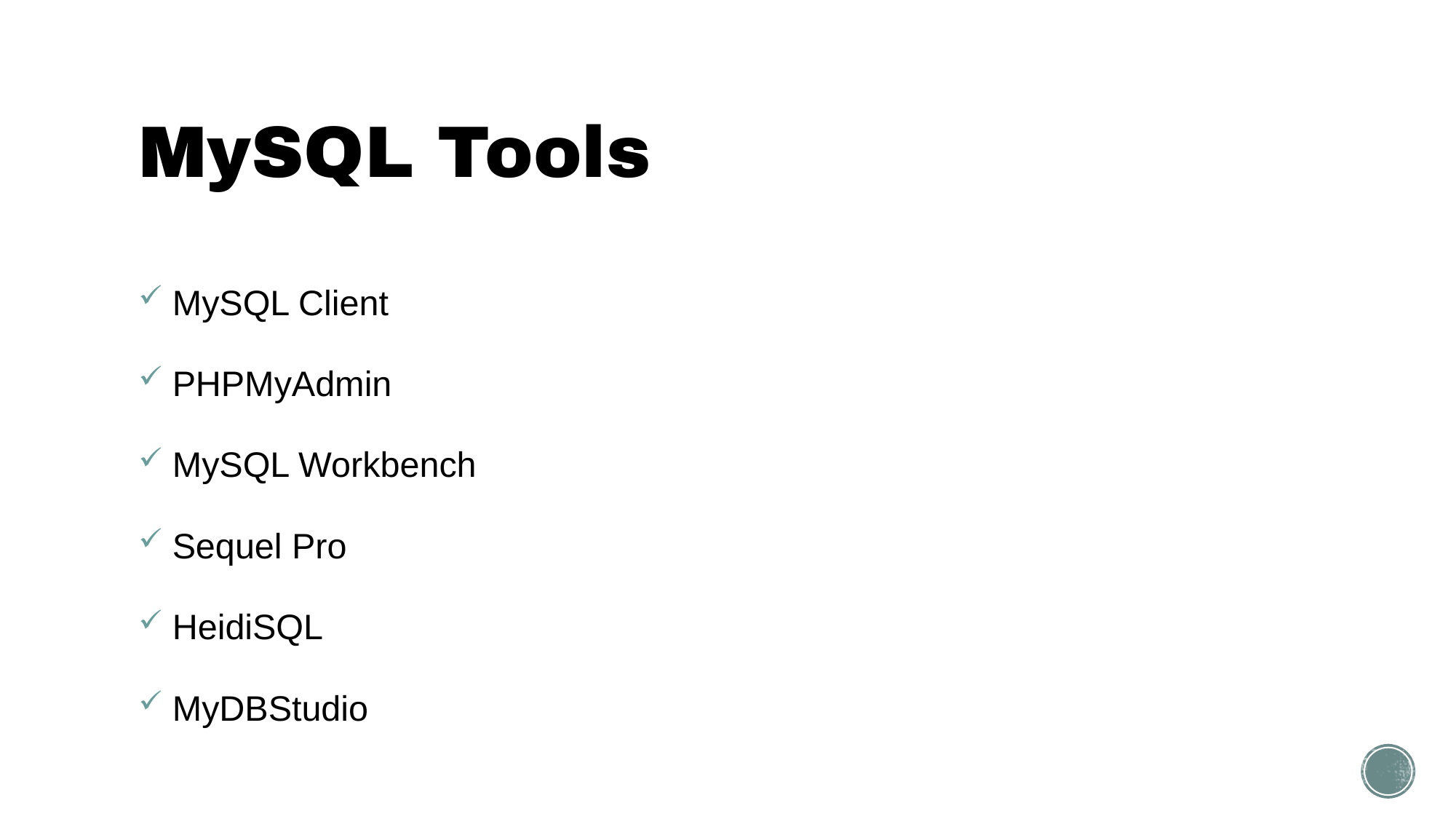

# MySQL Tools
 MySQL Client
 PHPMyAdmin
 MySQL Workbench
 Sequel Pro
 HeidiSQL
 MyDBStudio